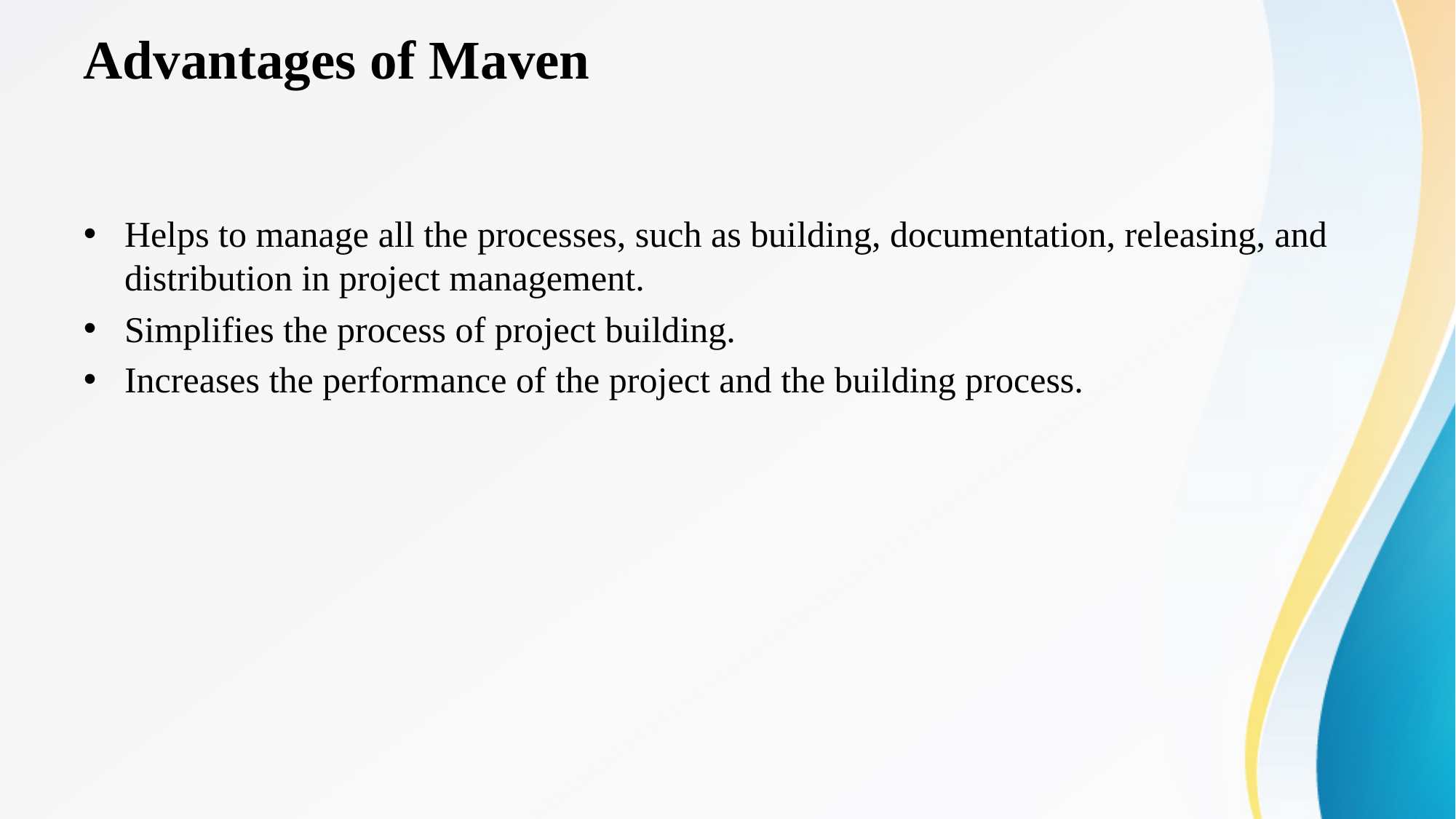

# Advantages of Maven

Helps to manage all the processes, such as building, documentation, releasing, and distribution in project management.
Simplifies the process of project building.
Increases the performance of the project and the building process.